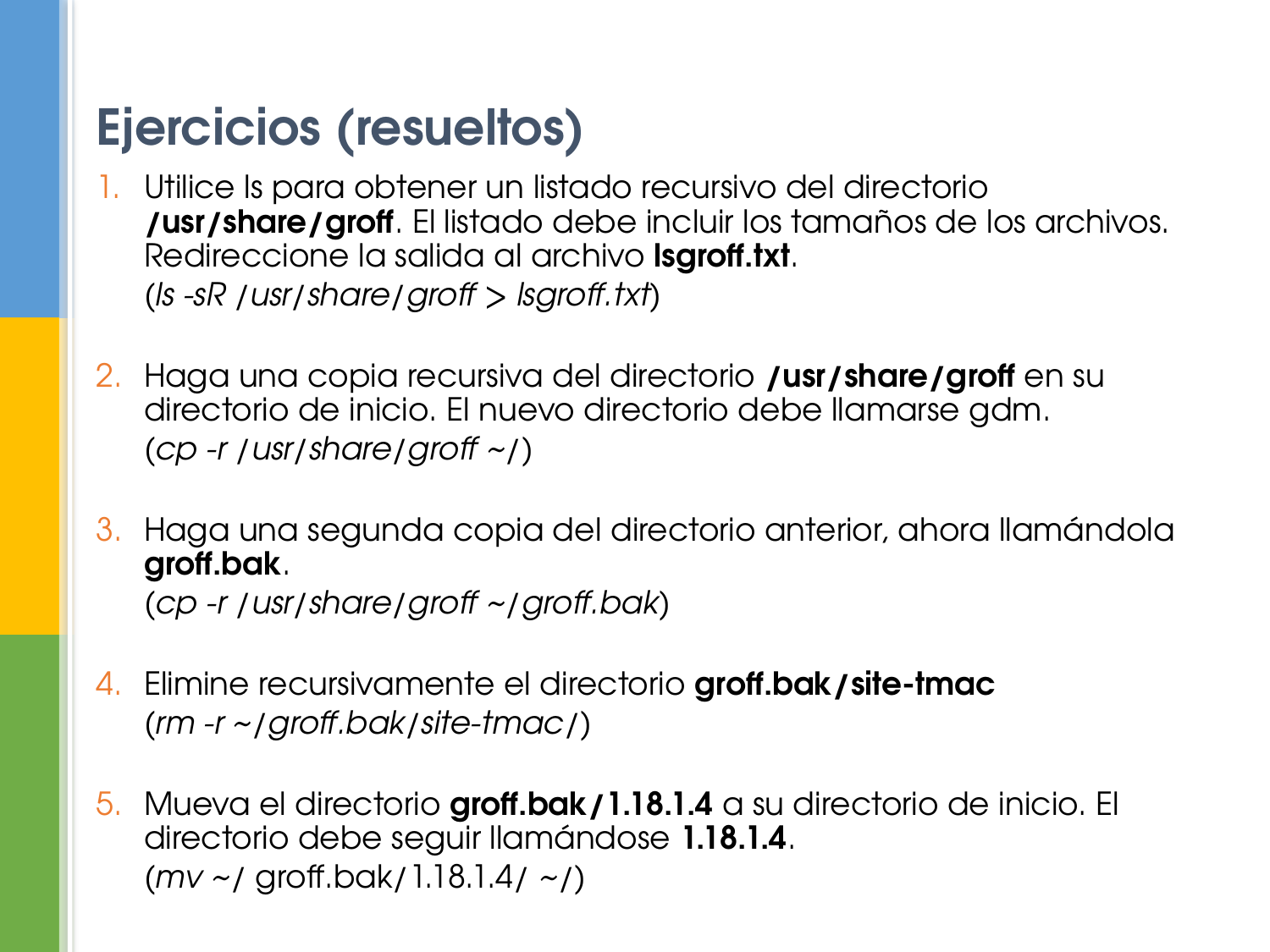

Ejercicios (resueltos)
Utilice ls para obtener un listado recursivo del directorio /usr/share/groff. El listado debe incluir los tamaños de los archivos. Redireccione la salida al archivo lsgroff.txt.
(ls -sR /usr/share/groff > lsgroff.txt)

Haga una copia recursiva del directorio /usr/share/groff en su directorio de inicio. El nuevo directorio debe llamarse gdm.
(cp -r /usr/share/groff ~/)

Haga una segunda copia del directorio anterior, ahora llamándola groff.bak.
(cp -r /usr/share/groff ~/groff.bak)

Elimine recursivamente el directorio groff.bak/site-tmac
(rm -r ~/groff.bak/site-tmac/)

Mueva el directorio groff.bak/1.18.1.4 a su directorio de inicio. El directorio debe seguir llamándose 1.18.1.4.
(mv ~/ groff.bak/1.18.1.4/ ~/)